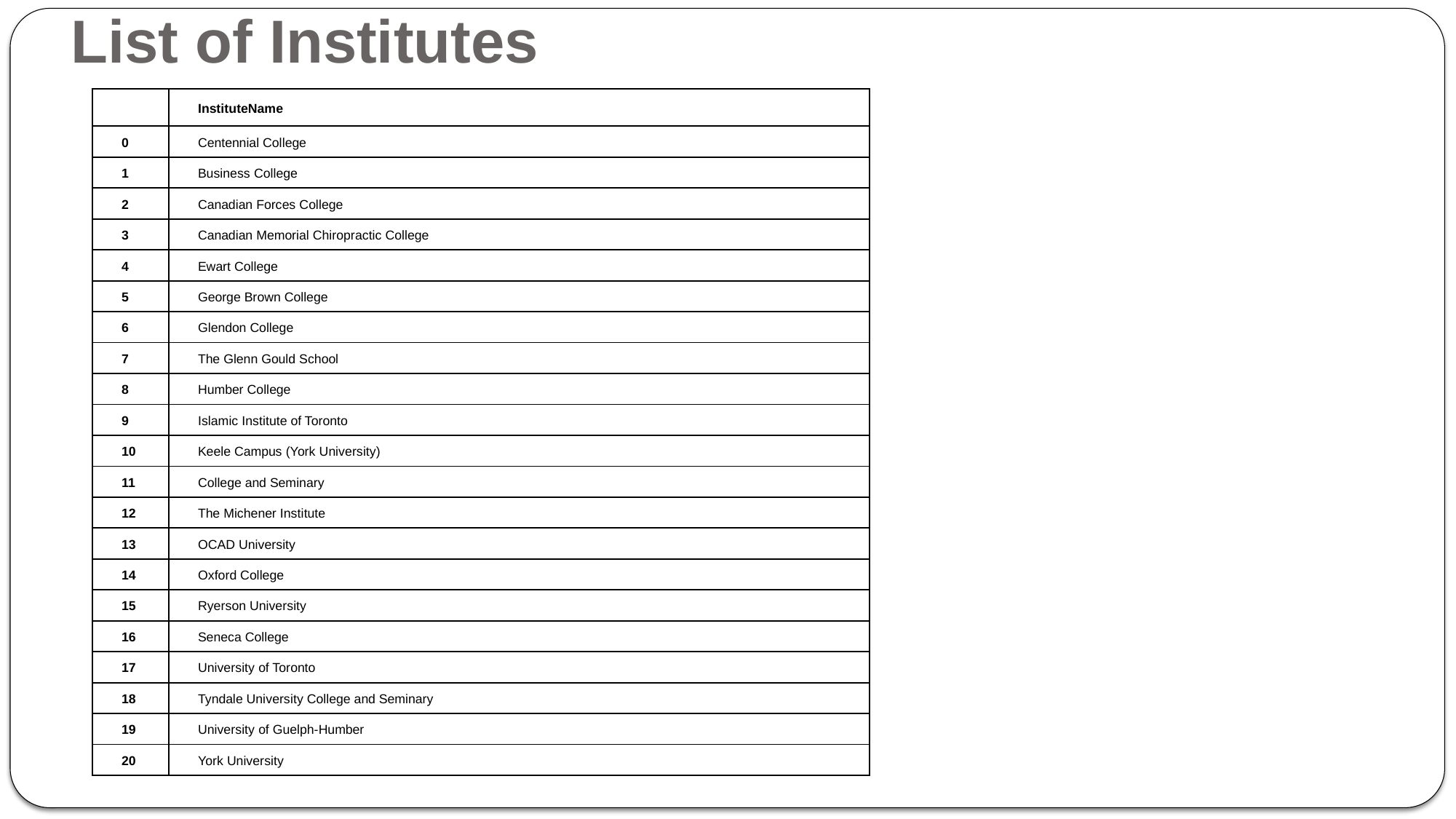

# List of Institutes
|  | InstituteName |
| --- | --- |
| 0 | Centennial College |
| 1 | Business College |
| 2 | Canadian Forces College |
| 3 | Canadian Memorial Chiropractic College |
| 4 | Ewart College |
| 5 | George Brown College |
| 6 | Glendon College |
| 7 | The Glenn Gould School |
| 8 | Humber College |
| 9 | Islamic Institute of Toronto |
| 10 | Keele Campus (York University) |
| 11 | College and Seminary |
| 12 | The Michener Institute |
| 13 | OCAD University |
| 14 | Oxford College |
| 15 | Ryerson University |
| 16 | Seneca College |
| 17 | University of Toronto |
| 18 | Tyndale University College and Seminary |
| 19 | University of Guelph-Humber |
| 20 | York University |